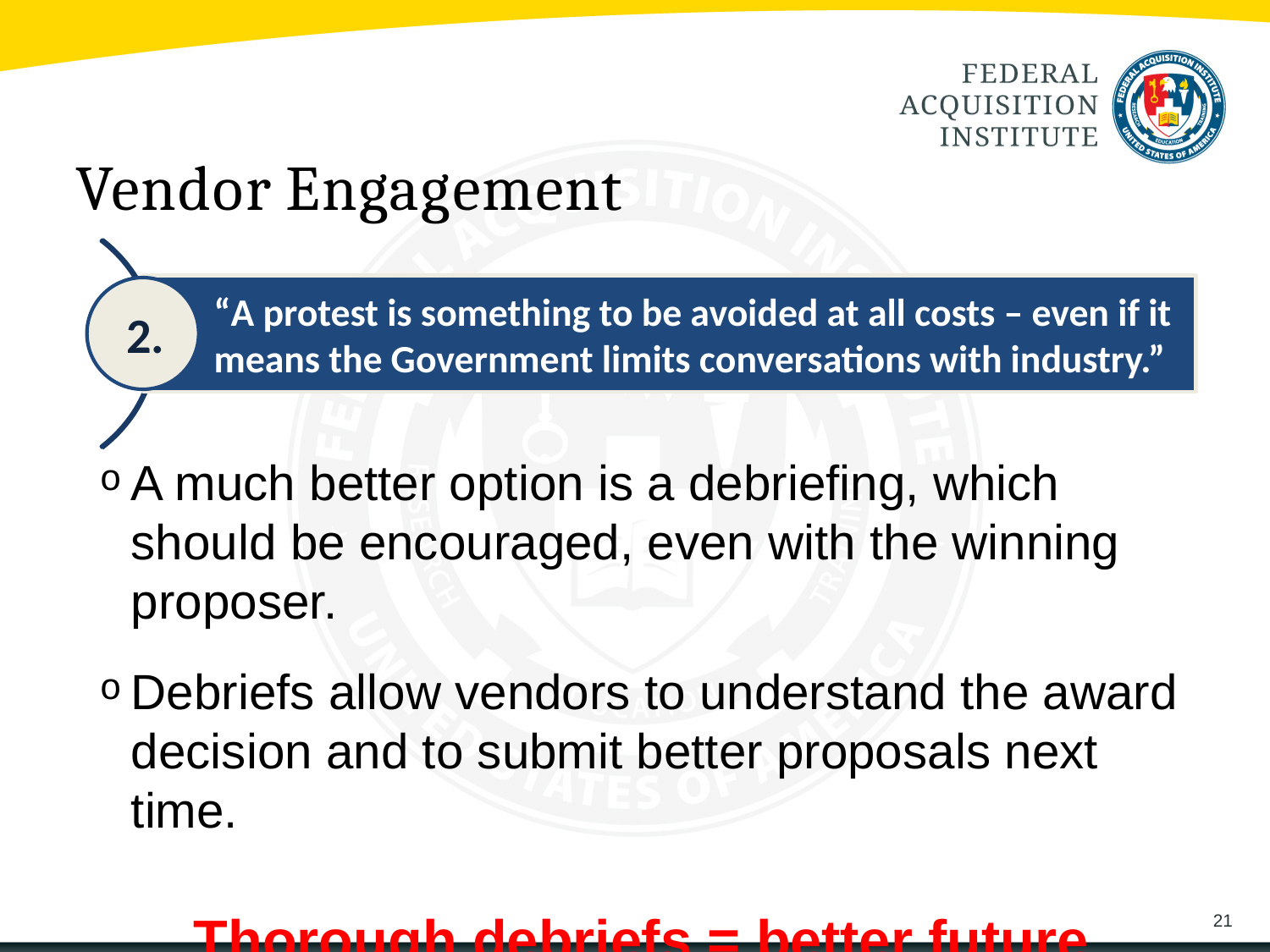

# Vendor Engagement

“A protest is something to be avoided at all costs – even if it means the Government limits conversations with industry.”

2.

A much better option is a debriefing, which should be encouraged, even with the winning proposer.
Debriefs allow vendors to understand the award decision and to submit better proposals next time.

Thorough debriefs = better future proposals
21